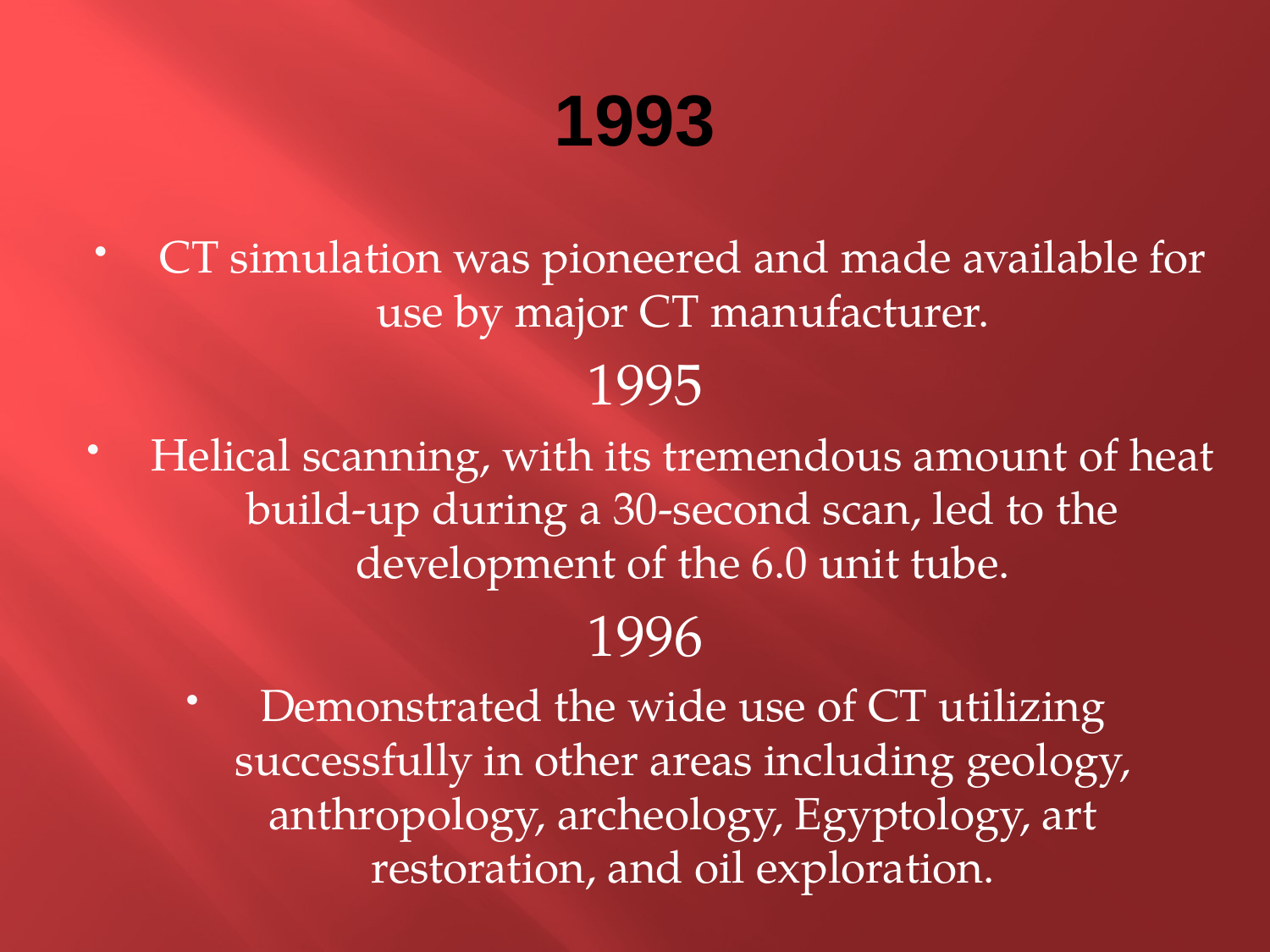

# 1993
CT simulation was pioneered and made available for use by major CT manufacturer.
1995
Helical scanning, with its tremendous amount of heat build-up during a 30-second scan, led to the development of the 6.0 unit tube.
1996
Demonstrated the wide use of CT utilizing successfully in other areas including geology, anthropology, archeology, Egyptology, art restoration, and oil exploration.